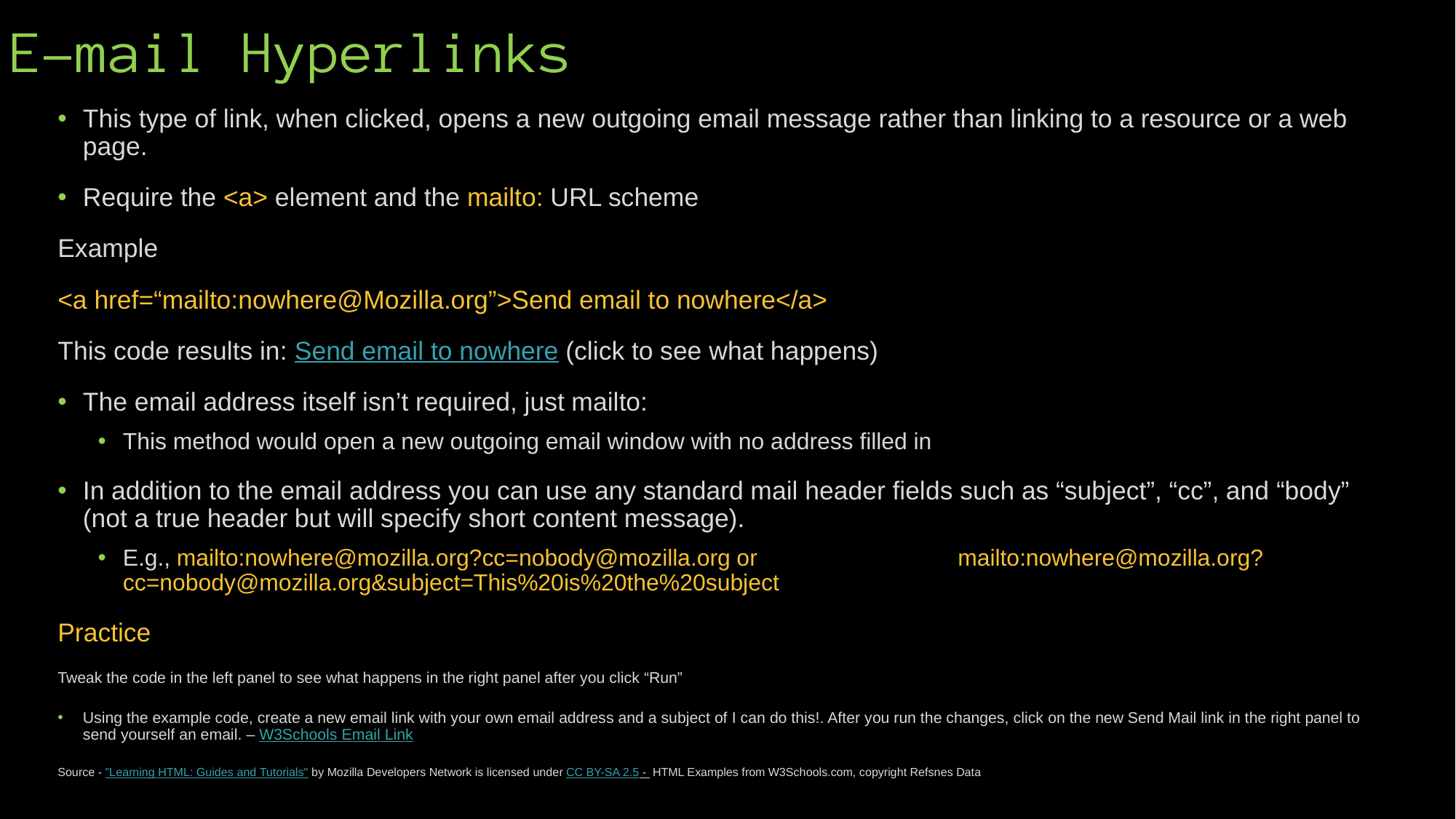

# E-mail Hyperlinks
This type of link, when clicked, opens a new outgoing email message rather than linking to a resource or a web page.
Require the <a> element and the mailto: URL scheme
Example
<a href=“mailto:nowhere@Mozilla.org”>Send email to nowhere</a>
This code results in: Send email to nowhere (click to see what happens)
The email address itself isn’t required, just mailto:
This method would open a new outgoing email window with no address filled in
In addition to the email address you can use any standard mail header fields such as “subject”, “cc”, and “body” (not a true header but will specify short content message).
E.g., mailto:nowhere@mozilla.org?cc=nobody@mozilla.org or    		  	mailto:nowhere@mozilla.org?cc=nobody@mozilla.org&subject=This%20is%20the%20subject
Practice
Tweak the code in the left panel to see what happens in the right panel after you click “Run”
Using the example code, create a new email link with your own email address and a subject of I can do this!. After you run the changes, click on the new Send Mail link in the right panel to send yourself an email. – W3Schools Email Link
Source - "Learning HTML: Guides and Tutorials" by Mozilla Developers Network is licensed under CC BY-SA 2.5 -  HTML Examples from W3Schools.com, copyright Refsnes Data